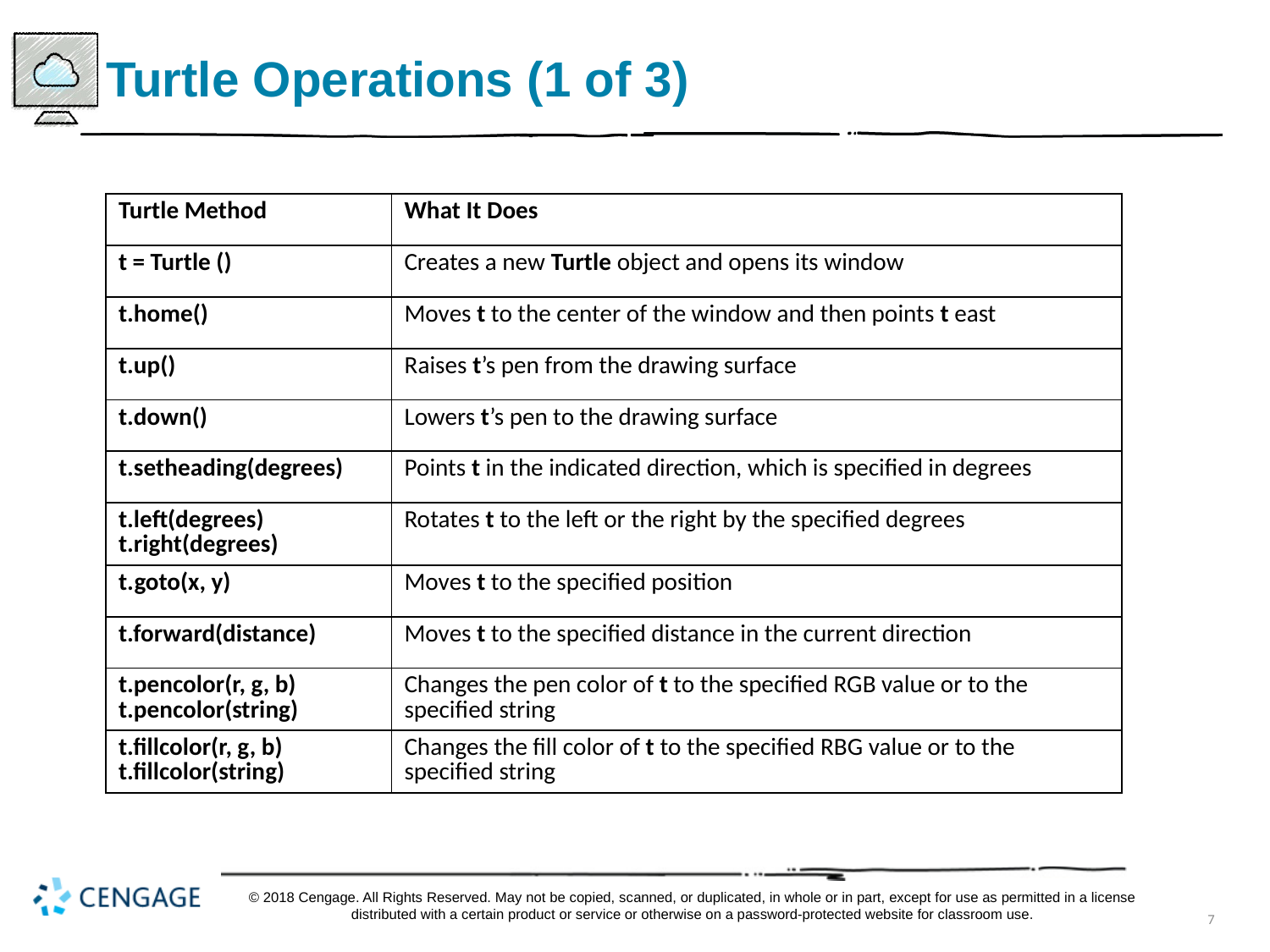

# Turtle Operations (1 of 3)
| Turtle Method | What It Does |
| --- | --- |
| t = Turtle () | Creates a new Turtle object and opens its window |
| t.home() | Moves t to the center of the window and then points t east |
| t.up() | Raises t’s pen from the drawing surface |
| t.down() | Lowers t’s pen to the drawing surface |
| t.setheading(degrees) | Points t in the indicated direction, which is specified in degrees |
| t.left(degrees) t.right(degrees) | Rotates t to the left or the right by the specified degrees |
| t.goto(x, y) | Moves t to the specified position |
| t.forward(distance) | Moves t to the specified distance in the current direction |
| t.pencolor(r, g, b) t.pencolor(string) | Changes the pen color of t to the specified RGB value or to the specified string |
| t.fillcolor(r, g, b) t.fillcolor(string) | Changes the fill color of t to the specified RBG value or to the specified string |
© 2018 Cengage. All Rights Reserved. May not be copied, scanned, or duplicated, in whole or in part, except for use as permitted in a license distributed with a certain product or service or otherwise on a password-protected website for classroom use.